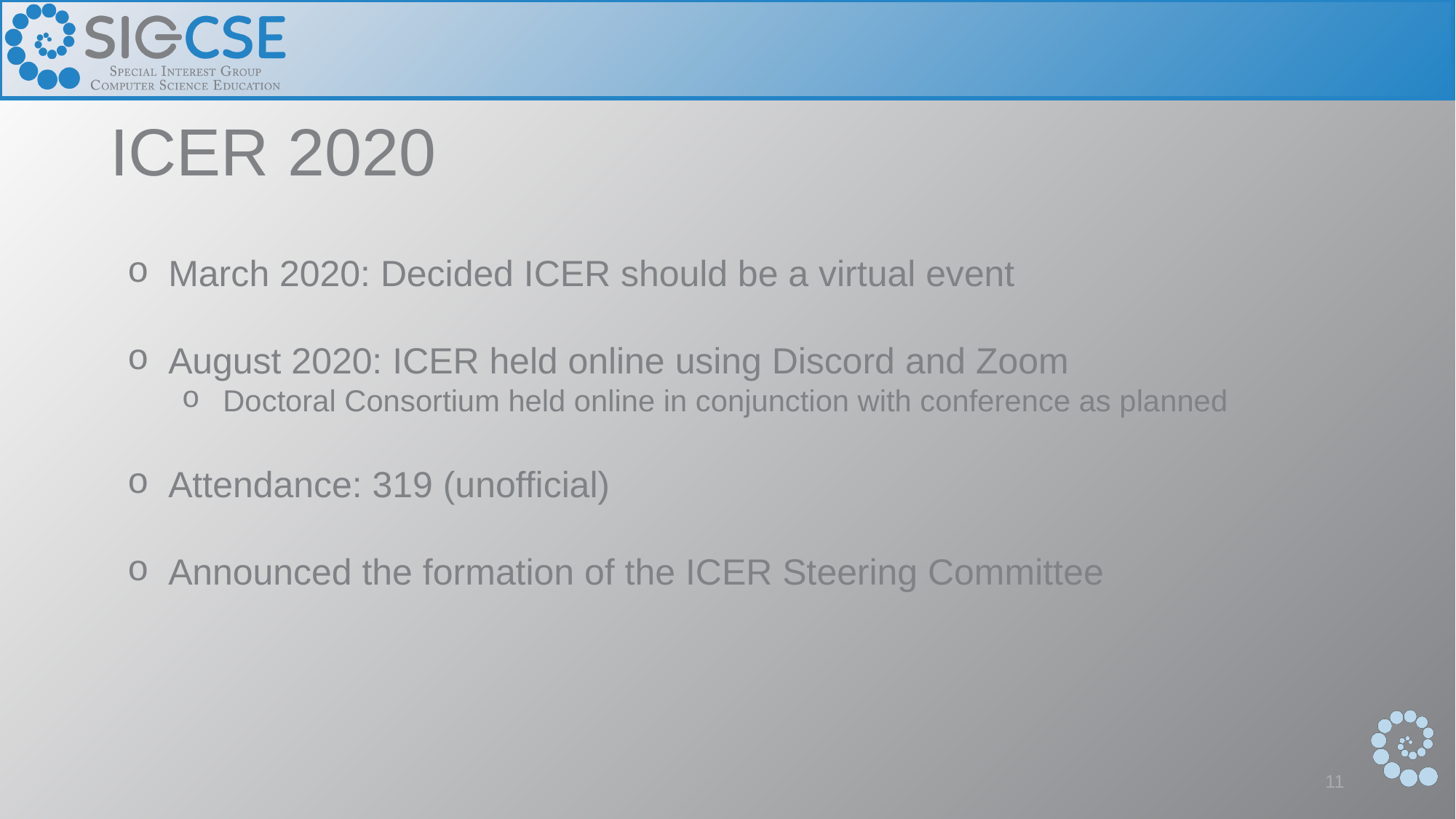

# ICER 2020
March 2020: Decided ICER should be a virtual event

August 2020: ICER held online using Discord and Zoom
Doctoral Consortium held online in conjunction with conference as planned

Attendance: 319 (unofficial)

Announced the formation of the ICER Steering Committee
11